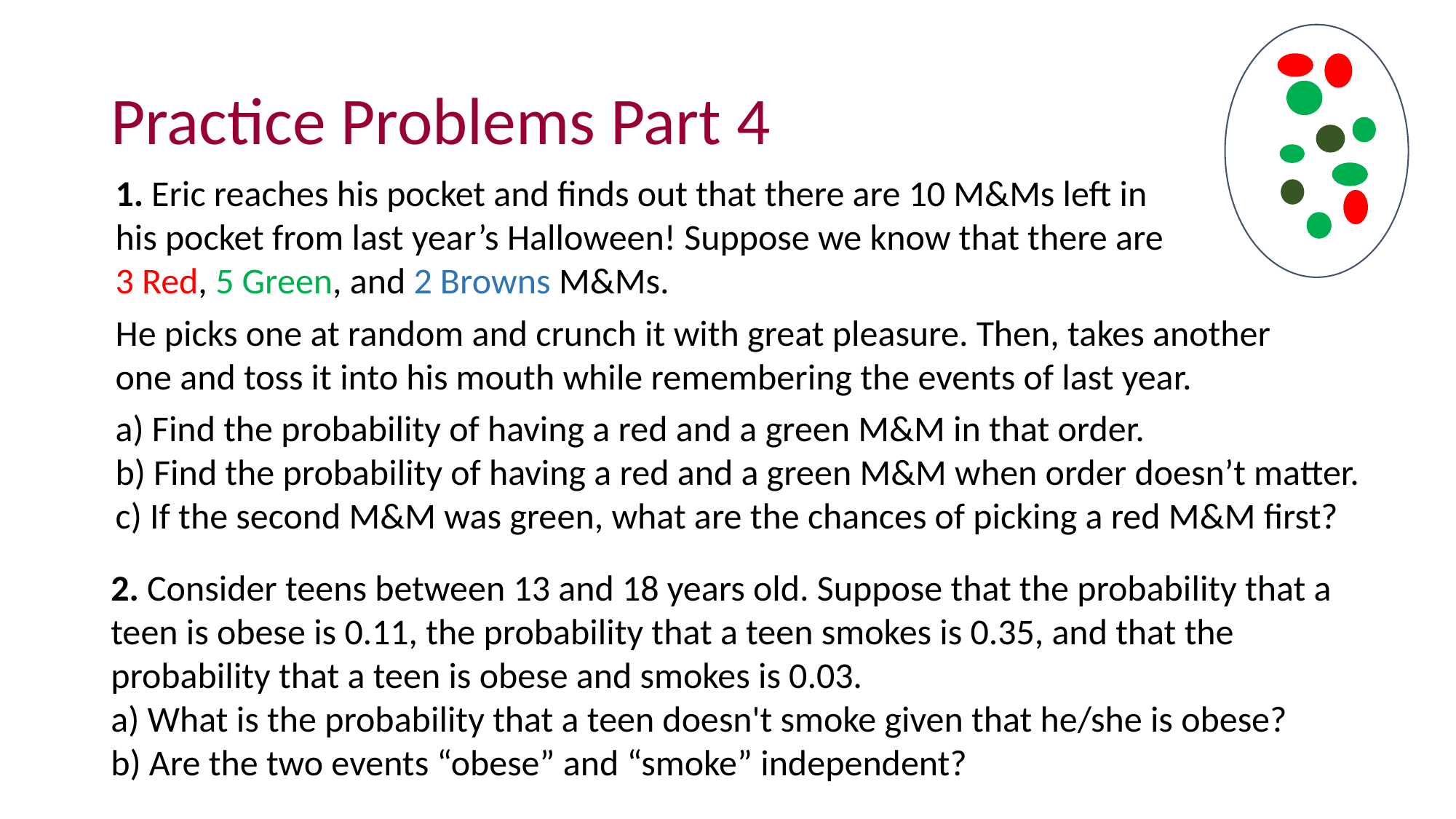

# Practice Problems Part 4

1. Eric reaches his pocket and finds out that there are 10 M&Ms left in his pocket from last year’s Halloween! Suppose we know that there are 3 Red, 5 Green, and 2 Browns M&Ms.

He picks one at random and crunch it with great pleasure. Then, takes another one and toss it into his mouth while remembering the events of last year.
a) Find the probability of having a red and a green M&M in that order.
b) Find the probability of having a red and a green M&M when order doesn’t matter.
c) If the second M&M was green, what are the chances of picking a red M&M first?
2. Consider teens between 13 and 18 years old. Suppose that the probability that a teen is obese is 0.11, the probability that a teen smokes is 0.35, and that the probability that a teen is obese and smokes is 0.03.
a) What is the probability that a teen doesn't smoke given that he/she is obese?
b) Are the two events “obese” and “smoke” independent?